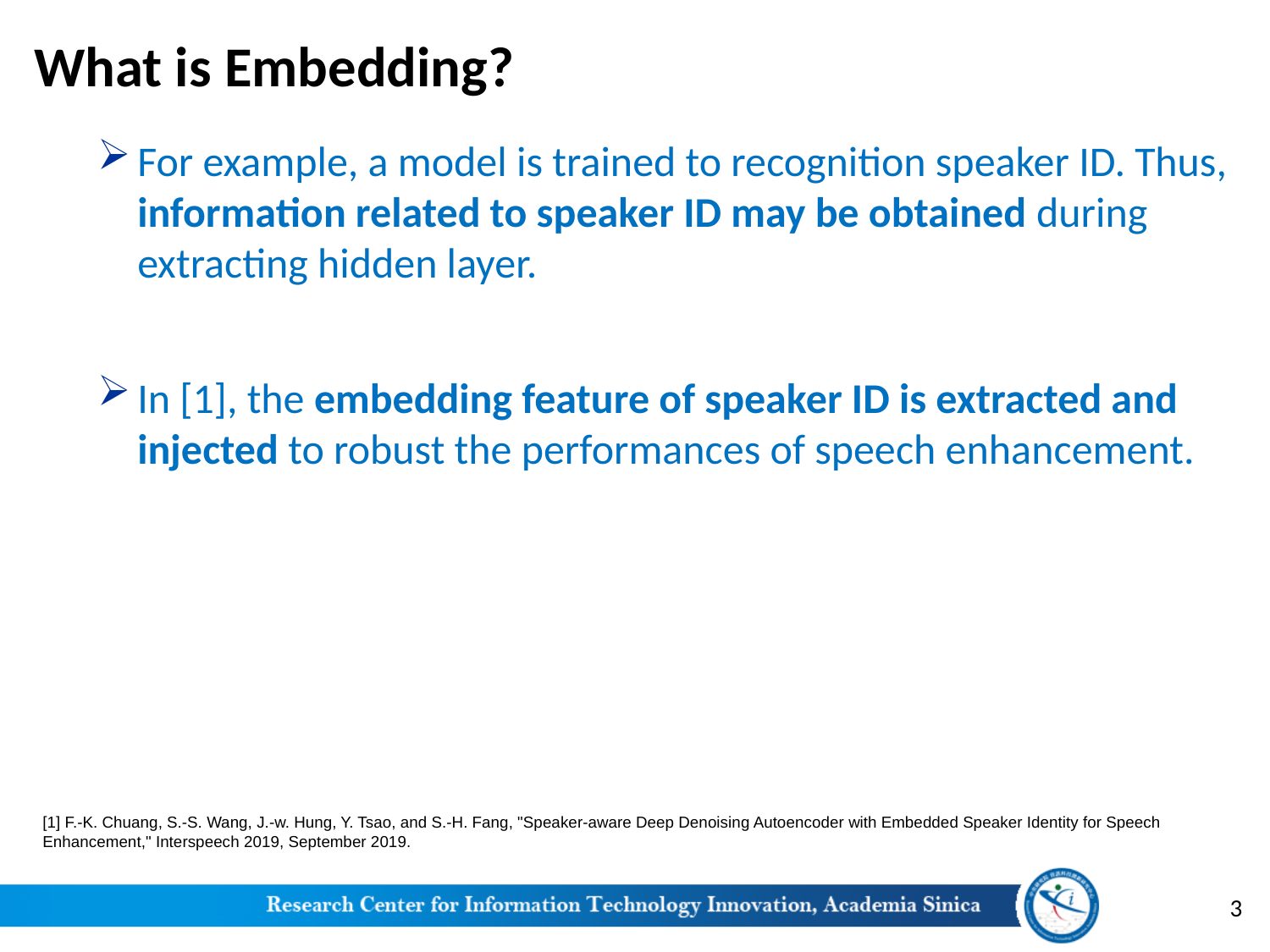

# What is Embedding?
For example, a model is trained to recognition speaker ID. Thus, information related to speaker ID may be obtained during extracting hidden layer.

In [1], the embedding feature of speaker ID is extracted and injected to robust the performances of speech enhancement.

[1] F.-K. Chuang, S.-S. Wang, J.-w. Hung, Y. Tsao, and S.-H. Fang, "Speaker-aware Deep Denoising Autoencoder with Embedded Speaker Identity for Speech Enhancement," Interspeech 2019, September 2019.
3